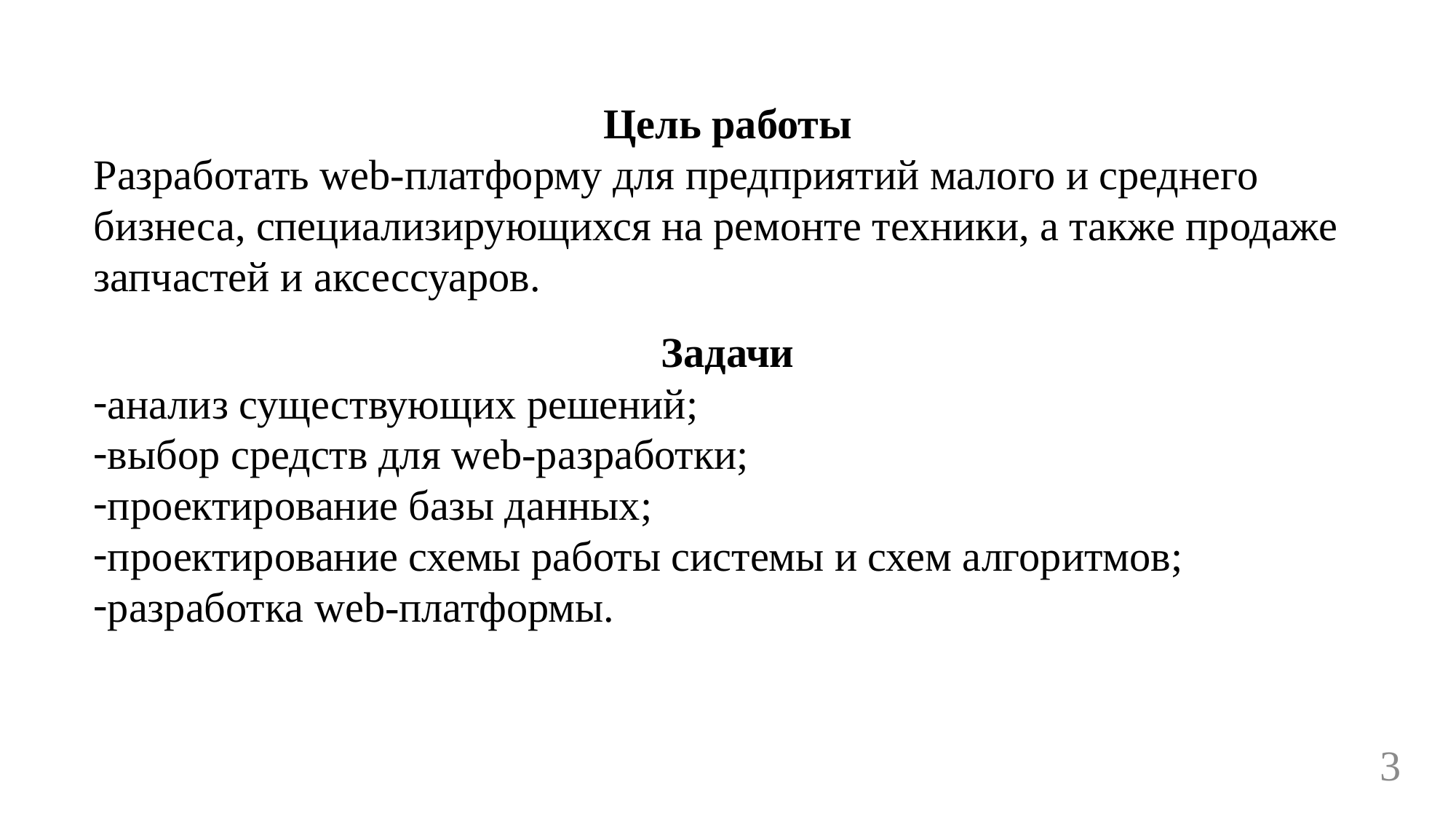

Цель работы
Разработать web-платформу для предприятий малого и среднего бизнеса, специализирующихся на ремонте техники, а также продаже запчастей и аксессуаров.
Задачи
анализ существующих решений;
выбор средств для web-разработки;
проектирование базы данных;
проектирование схемы работы системы и схем алгоритмов;
разработка web-платформы.
3